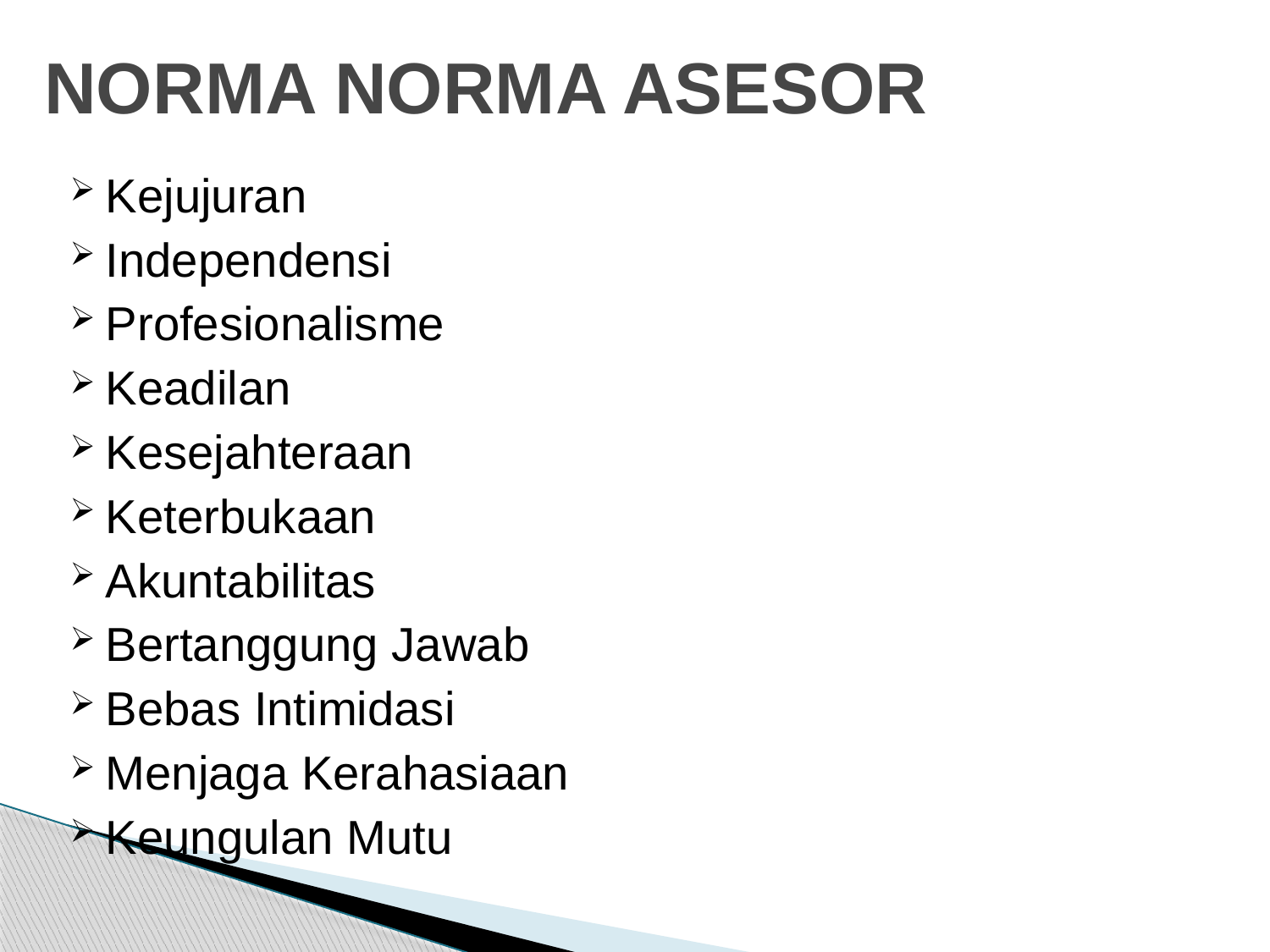

# NORMA NORMA ASESOR
Kejujuran
Independensi
Profesionalisme
Keadilan
Kesejahteraan
Keterbukaan
Akuntabilitas
Bertanggung Jawab
Bebas Intimidasi
Menjaga Kerahasiaan
Keungulan Mutu